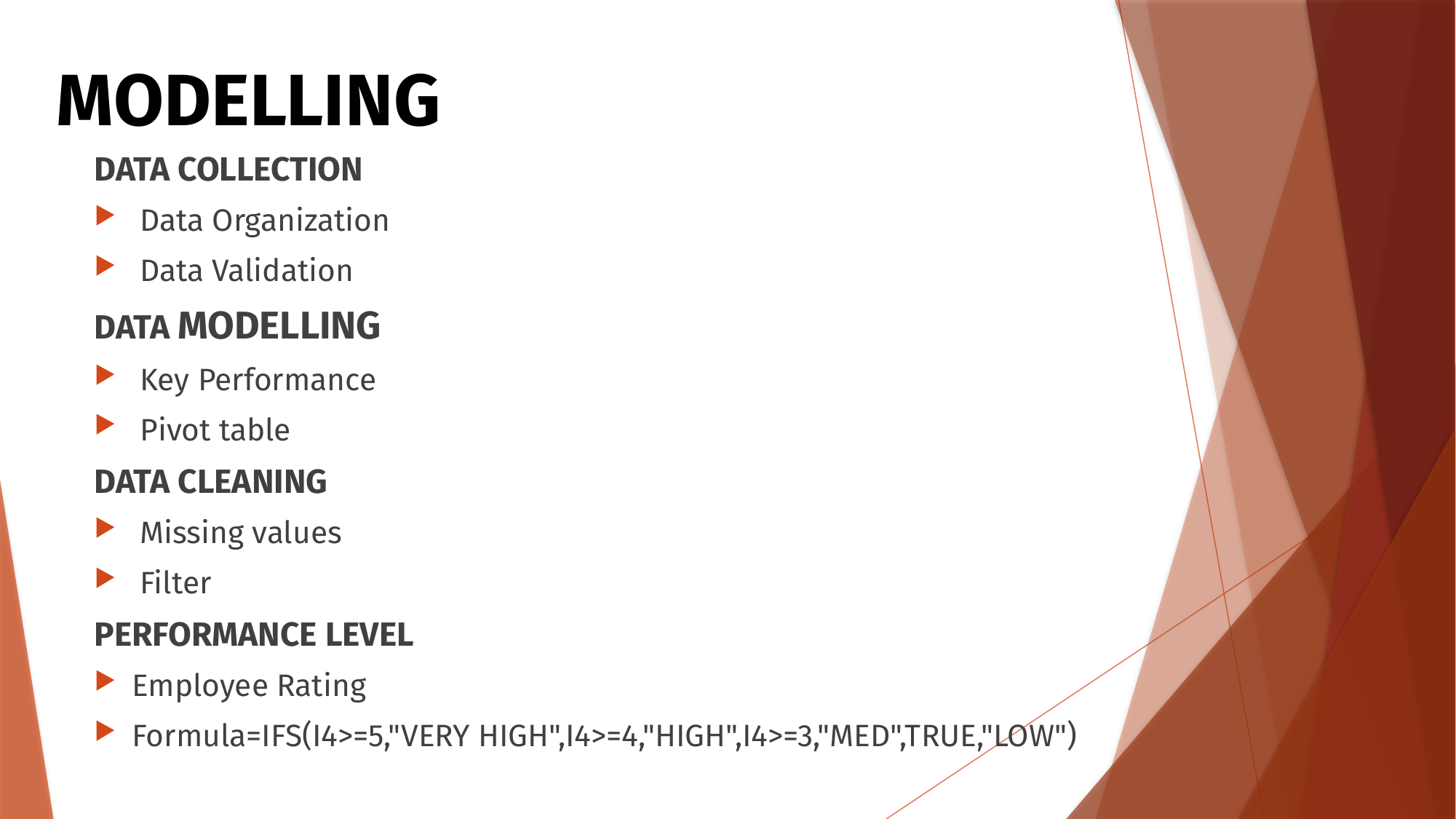

#
MODELLING
DATA COLLECTION
 Data Organization
 Data Validation
DATA MODELLING
 Key Performance
 Pivot table
DATA CLEANING
 Missing values
 Filter
PERFORMANCE LEVEL
Employee Rating
Formula=IFS(I4>=5,"VERY HIGH",I4>=4,"HIGH",I4>=3,"MED",TRUE,"LOW")